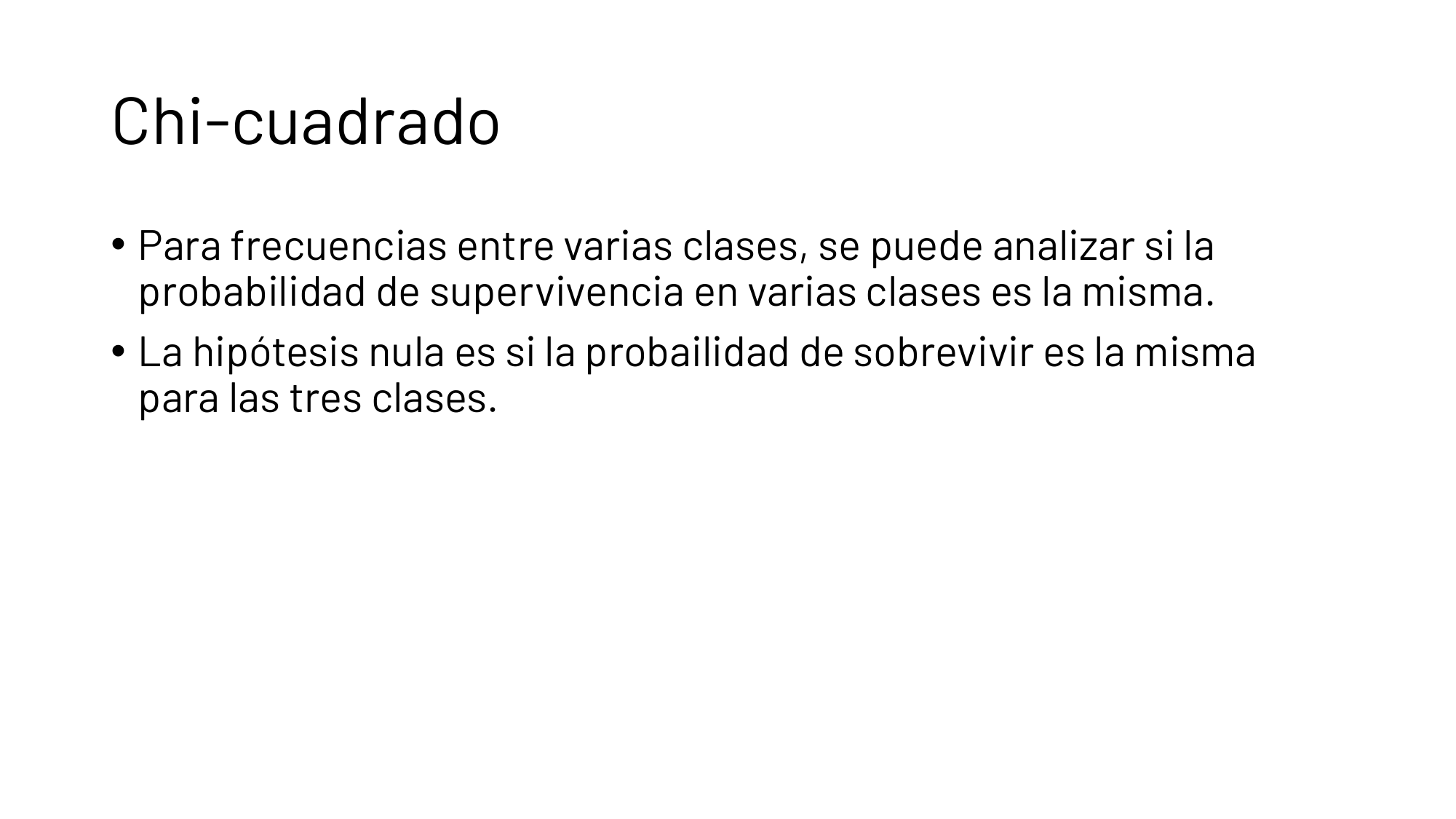

# Chi-cuadrado
Para frecuencias entre varias clases, se puede analizar si la probabilidad de supervivencia en varias clases es la misma.
La hipótesis nula es si la probailidad de sobrevivir es la misma para las tres clases.